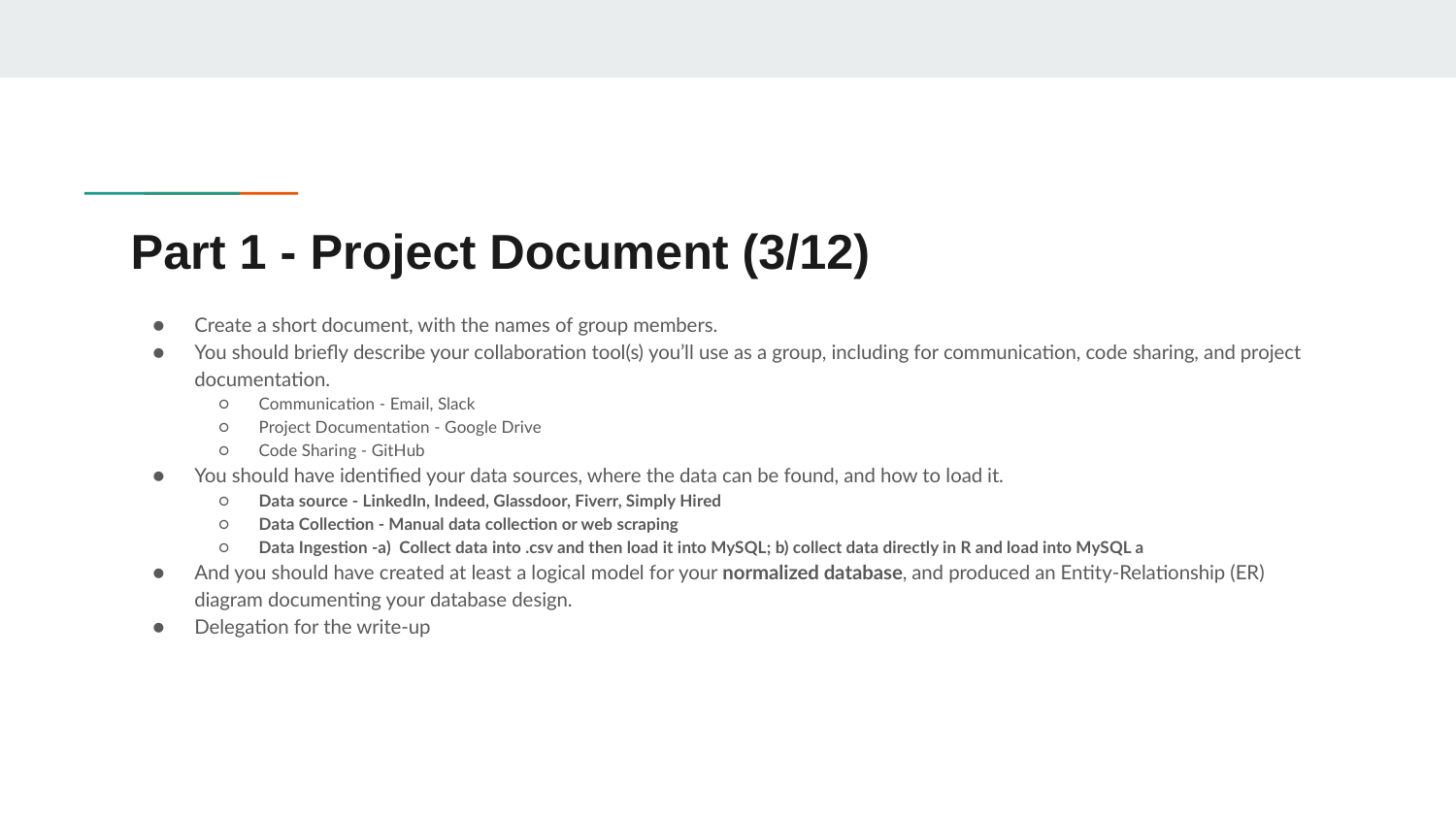

# Part 1 - Project Document (3/12)
Create a short document, with the names of group members.
You should briefly describe your collaboration tool(s) you’ll use as a group, including for communication, code sharing, and project documentation.
Communication - Email, Slack
Project Documentation - Google Drive
Code Sharing - GitHub
You should have identified your data sources, where the data can be found, and how to load it.
Data source - LinkedIn, Indeed, Glassdoor, Fiverr, Simply Hired
Data Collection - Manual data collection or web scraping
Data Ingestion -a)  Collect data into .csv and then load it into MySQL; b) collect data directly in R and load into MySQL a
And you should have created at least a logical model for your normalized database, and produced an Entity-Relationship (ER) diagram documenting your database design.
Delegation for the write-up